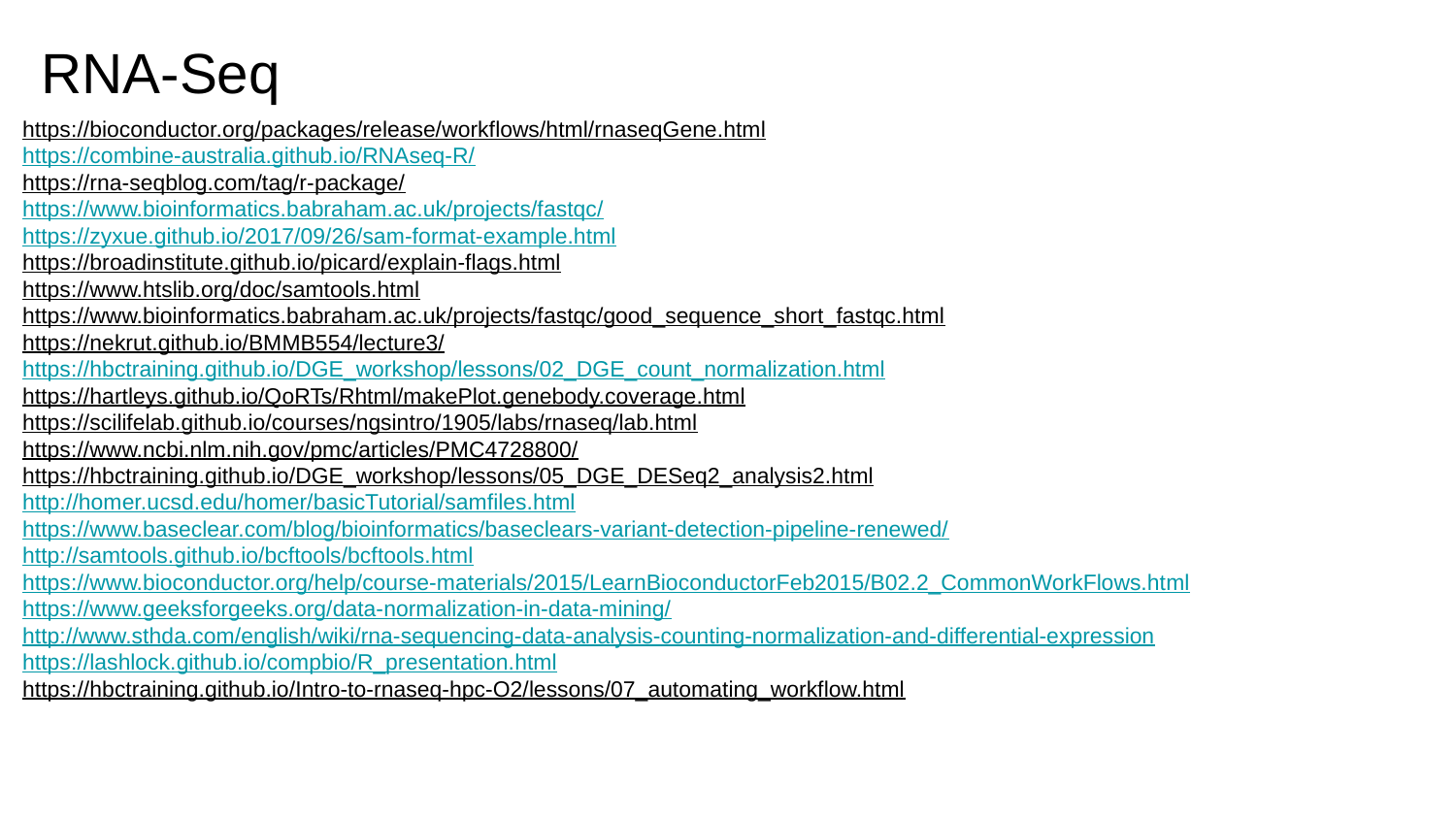

RNA-Seq
https://bioconductor.org/packages/release/workflows/html/rnaseqGene.html
https://combine-australia.github.io/RNAseq-R/
https://rna-seqblog.com/tag/r-package/
https://www.bioinformatics.babraham.ac.uk/projects/fastqc/
https://zyxue.github.io/2017/09/26/sam-format-example.html
https://broadinstitute.github.io/picard/explain-flags.html
https://www.htslib.org/doc/samtools.html
https://www.bioinformatics.babraham.ac.uk/projects/fastqc/good_sequence_short_fastqc.html
https://nekrut.github.io/BMMB554/lecture3/
https://hbctraining.github.io/DGE_workshop/lessons/02_DGE_count_normalization.html
https://hartleys.github.io/QoRTs/Rhtml/makePlot.genebody.coverage.html
https://scilifelab.github.io/courses/ngsintro/1905/labs/rnaseq/lab.html
https://www.ncbi.nlm.nih.gov/pmc/articles/PMC4728800/
https://hbctraining.github.io/DGE_workshop/lessons/05_DGE_DESeq2_analysis2.html
http://homer.ucsd.edu/homer/basicTutorial/samfiles.html
https://www.baseclear.com/blog/bioinformatics/baseclears-variant-detection-pipeline-renewed/
http://samtools.github.io/bcftools/bcftools.html
https://www.bioconductor.org/help/course-materials/2015/LearnBioconductorFeb2015/B02.2_CommonWorkFlows.html
https://www.geeksforgeeks.org/data-normalization-in-data-mining/
http://www.sthda.com/english/wiki/rna-sequencing-data-analysis-counting-normalization-and-differential-expression
https://lashlock.github.io/compbio/R_presentation.html
https://hbctraining.github.io/Intro-to-rnaseq-hpc-O2/lessons/07_automating_workflow.html